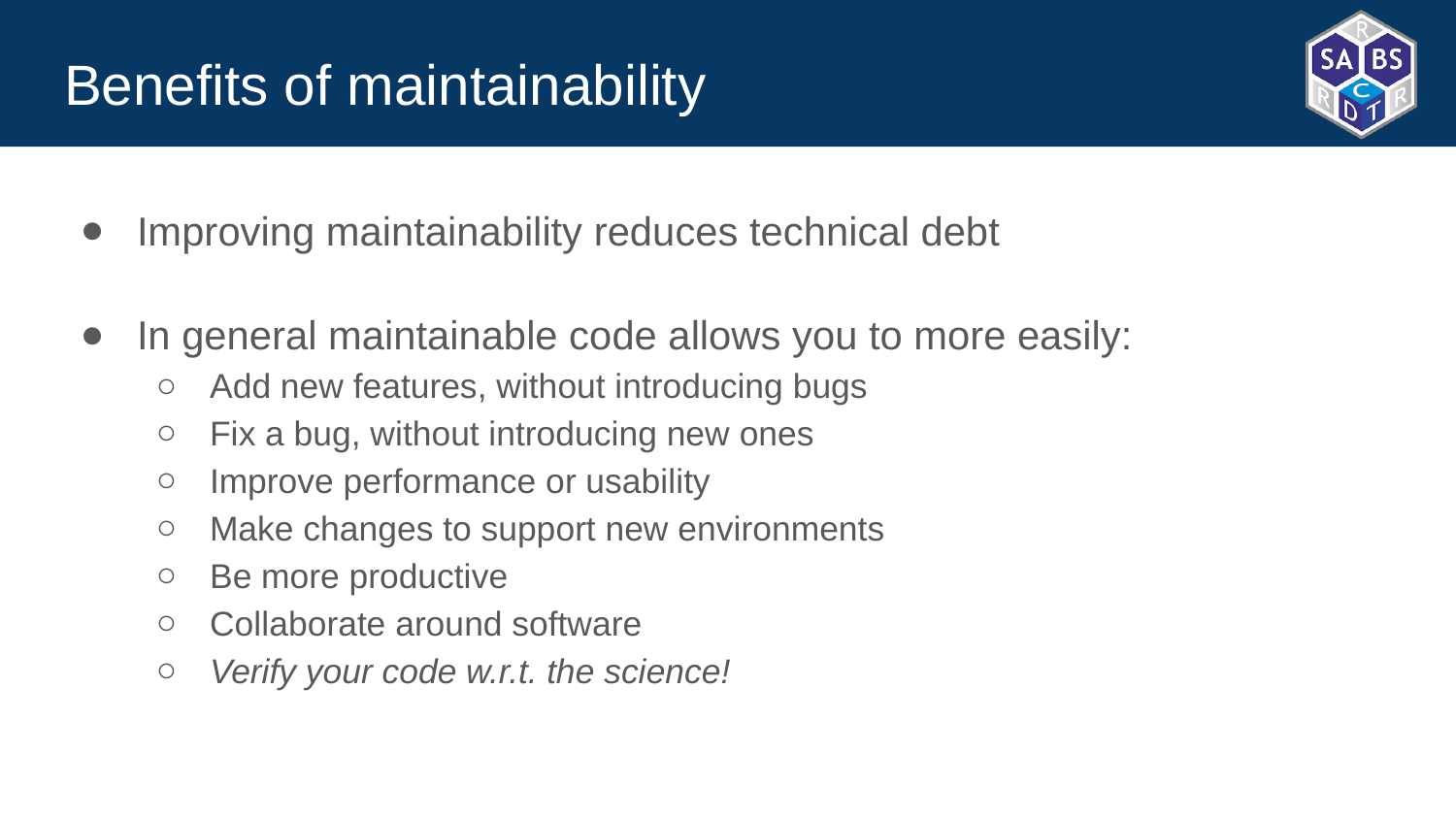

# Benefits of maintainability
Improving maintainability reduces technical debt
In general maintainable code allows you to more easily:
Add new features, without introducing bugs
Fix a bug, without introducing new ones
Improve performance or usability
Make changes to support new environments
Be more productive
Collaborate around software
Verify your code w.r.t. the science!